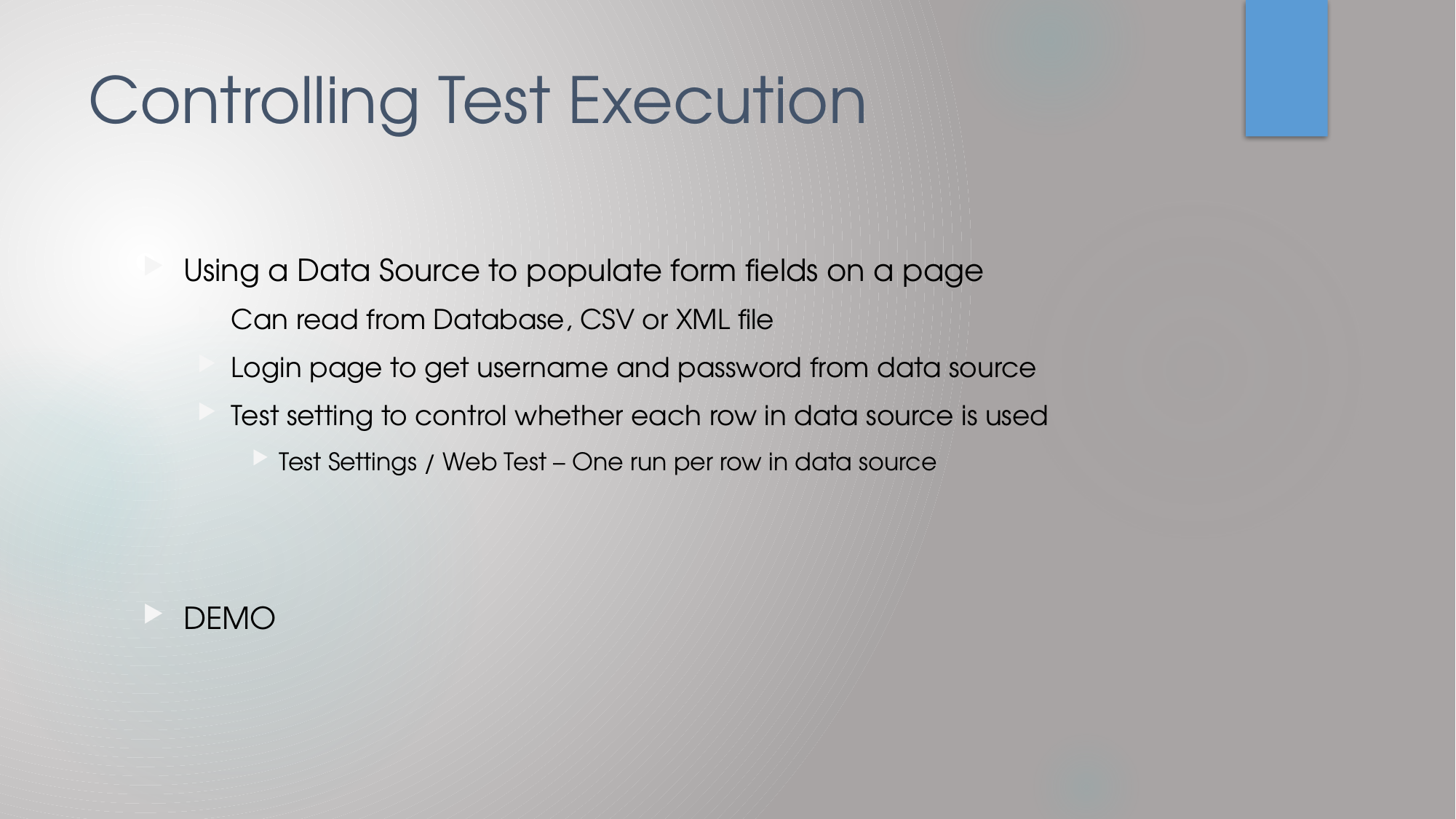

# Controlling Test Execution
Using a Data Source to populate form fields on a page
Can read from Database, CSV or XML file
Login page to get username and password from data source
Test setting to control whether each row in data source is used
Test Settings / Web Test – One run per row in data source

DEMO